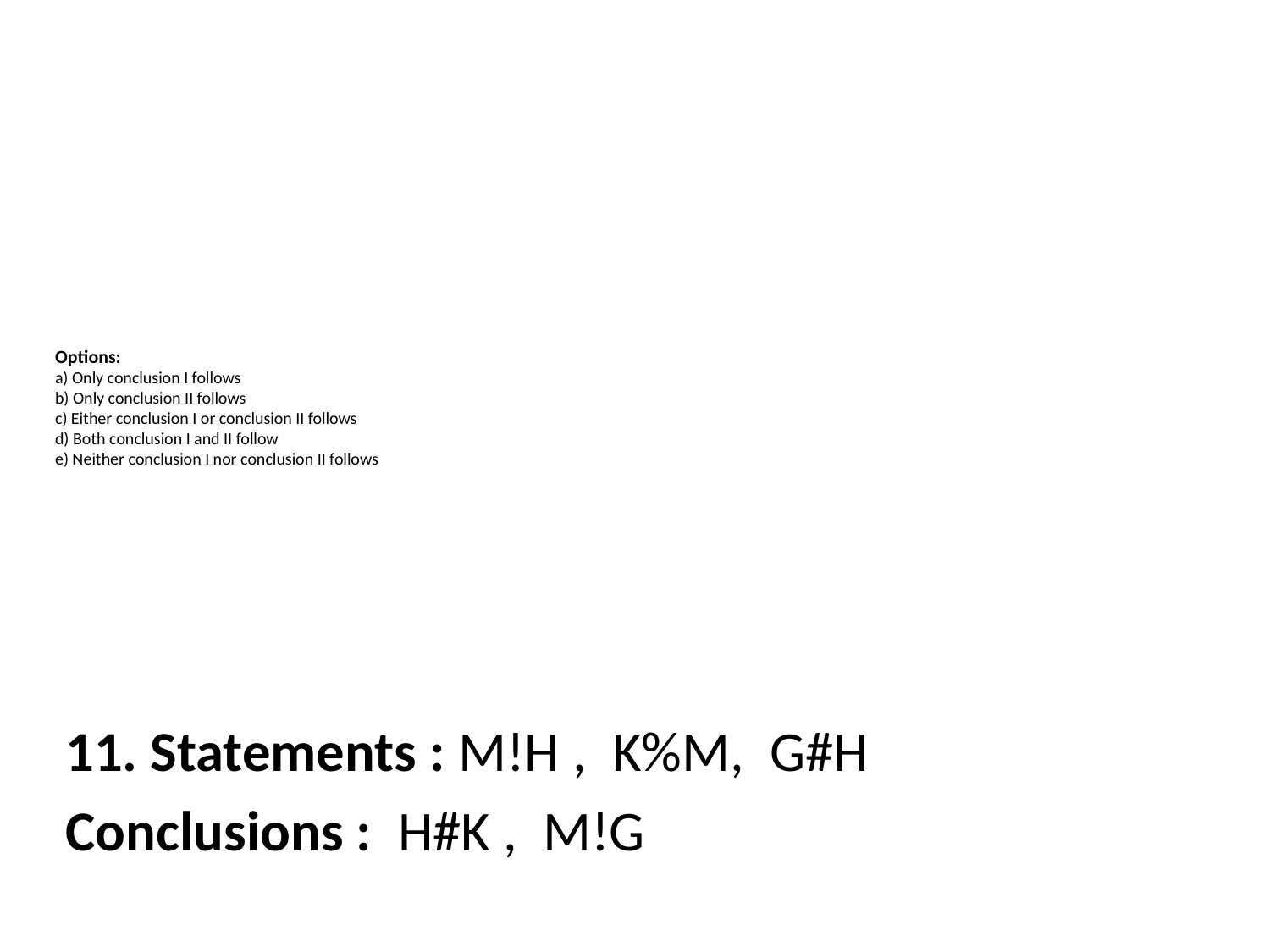

# Options: a) Only conclusion I follows b) Only conclusion II follows c) Either conclusion I or conclusion II follows d) Both conclusion I and II follow e) Neither conclusion I nor conclusion II follows
11. Statements : M!H ,  K%M,  G#H
Conclusions :  H#K ,  M!G